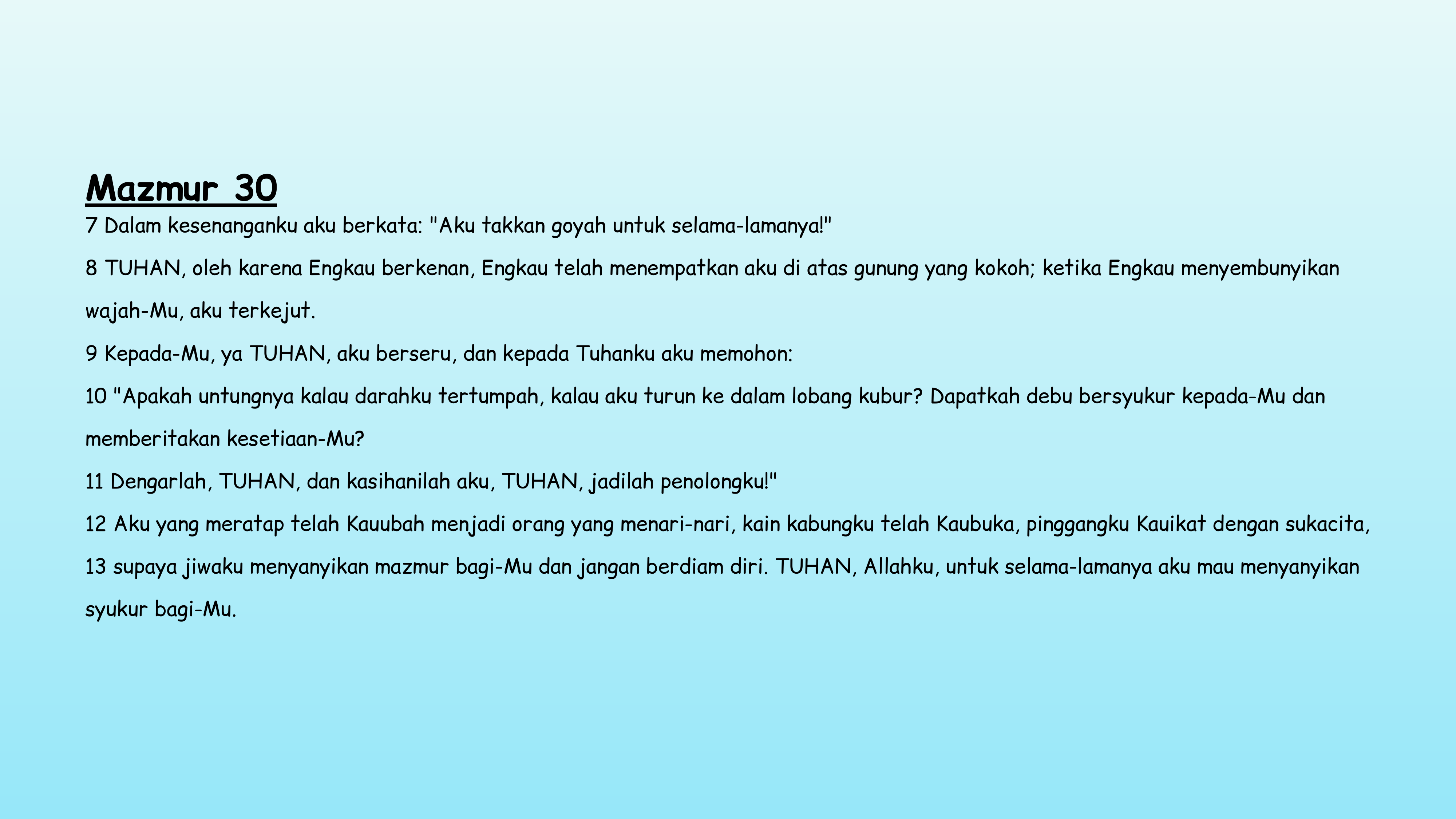

Mazmur 30
7 Dalam kesenanganku aku berkata: "Aku takkan goyah untuk selama-lamanya!"
8 TUHAN, oleh karena Engkau berkenan, Engkau telah menempatkan aku di atas gunung yang kokoh; ketika Engkau menyembunyikan wajah-Mu, aku terkejut.
9 Kepada-Mu, ya TUHAN, aku berseru, dan kepada Tuhanku aku memohon:
10 "Apakah untungnya kalau darahku tertumpah, kalau aku turun ke dalam lobang kubur? Dapatkah debu bersyukur kepada-Mu dan memberitakan kesetiaan-Mu?
11 Dengarlah, TUHAN, dan kasihanilah aku, TUHAN, jadilah penolongku!"
12 Aku yang meratap telah Kauubah menjadi orang yang menari-nari, kain kabungku telah Kaubuka, pinggangku Kauikat dengan sukacita,
13 supaya jiwaku menyanyikan mazmur bagi-Mu dan jangan berdiam diri. TUHAN, Allahku, untuk selama-lamanya aku mau menyanyikan syukur bagi-Mu.